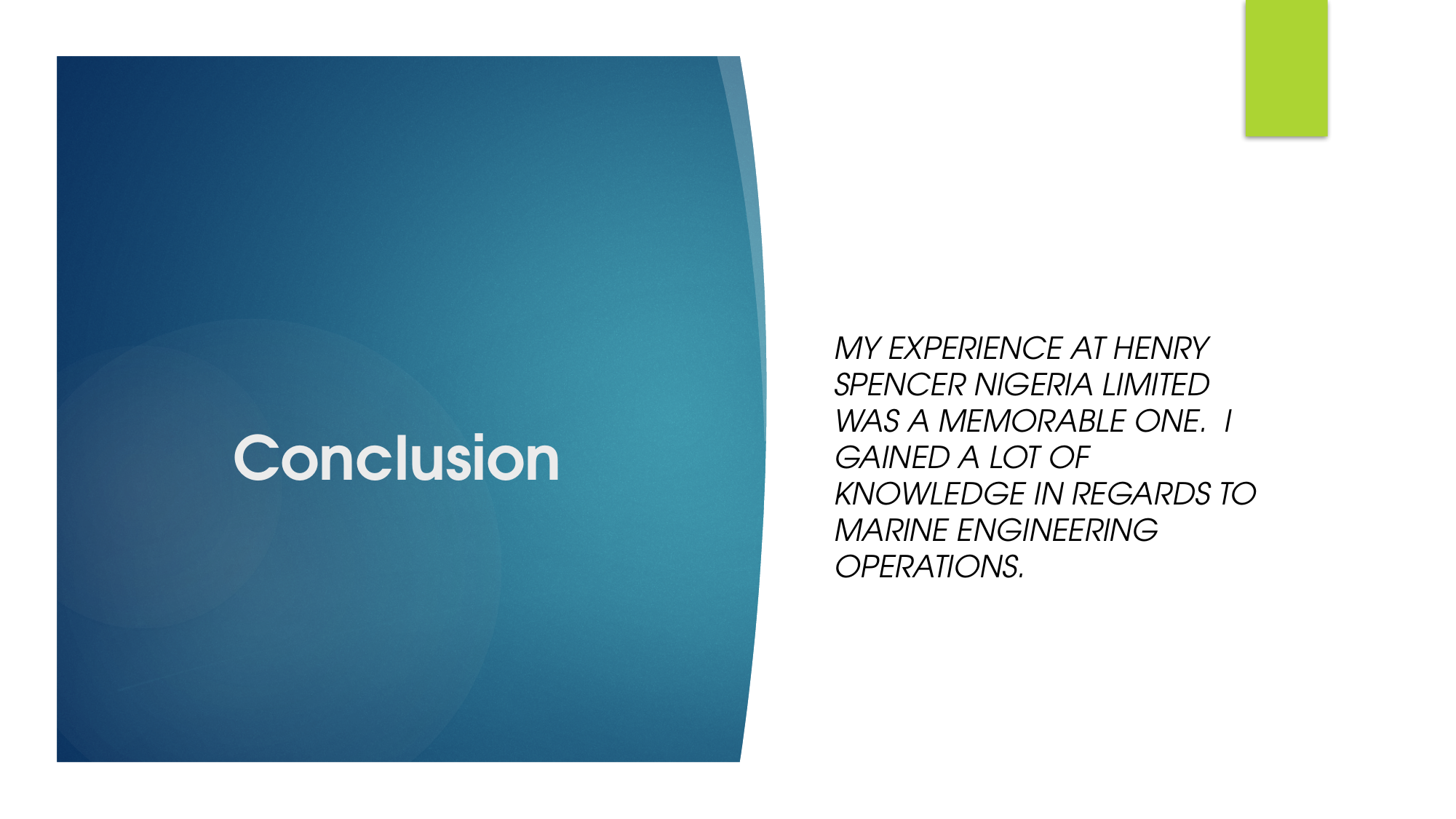

My experience at henry spencer Nigeria limited was a memorable one.  I GAINED A LOT OF KNOWLEDGE IN REGARDS TO MARINE ENGINEERING OPERATIONS.
# Conclusion